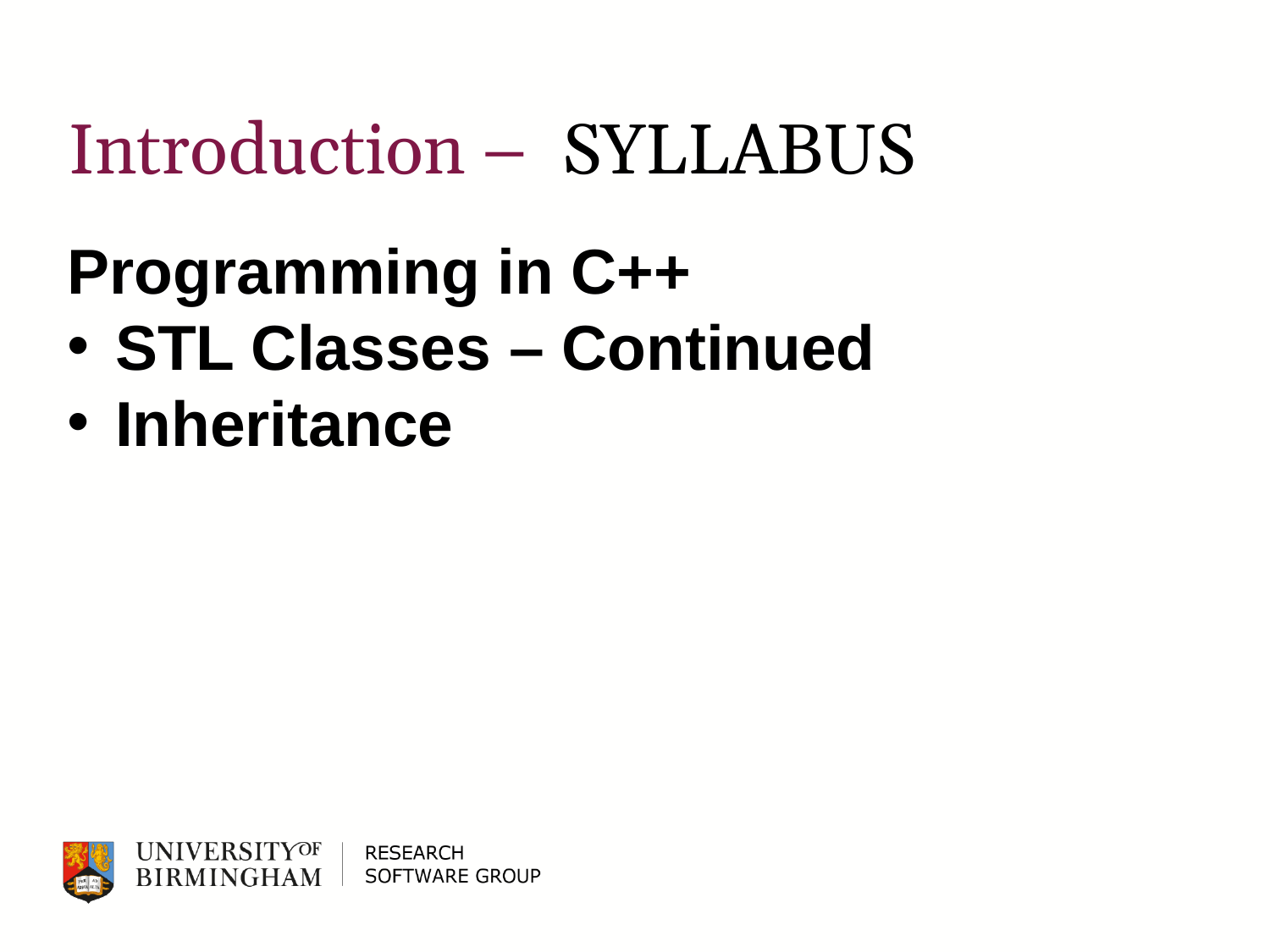

# Introduction –  SYLLABUS
Programming in C++
 STL Classes – Continued
 Inheritance